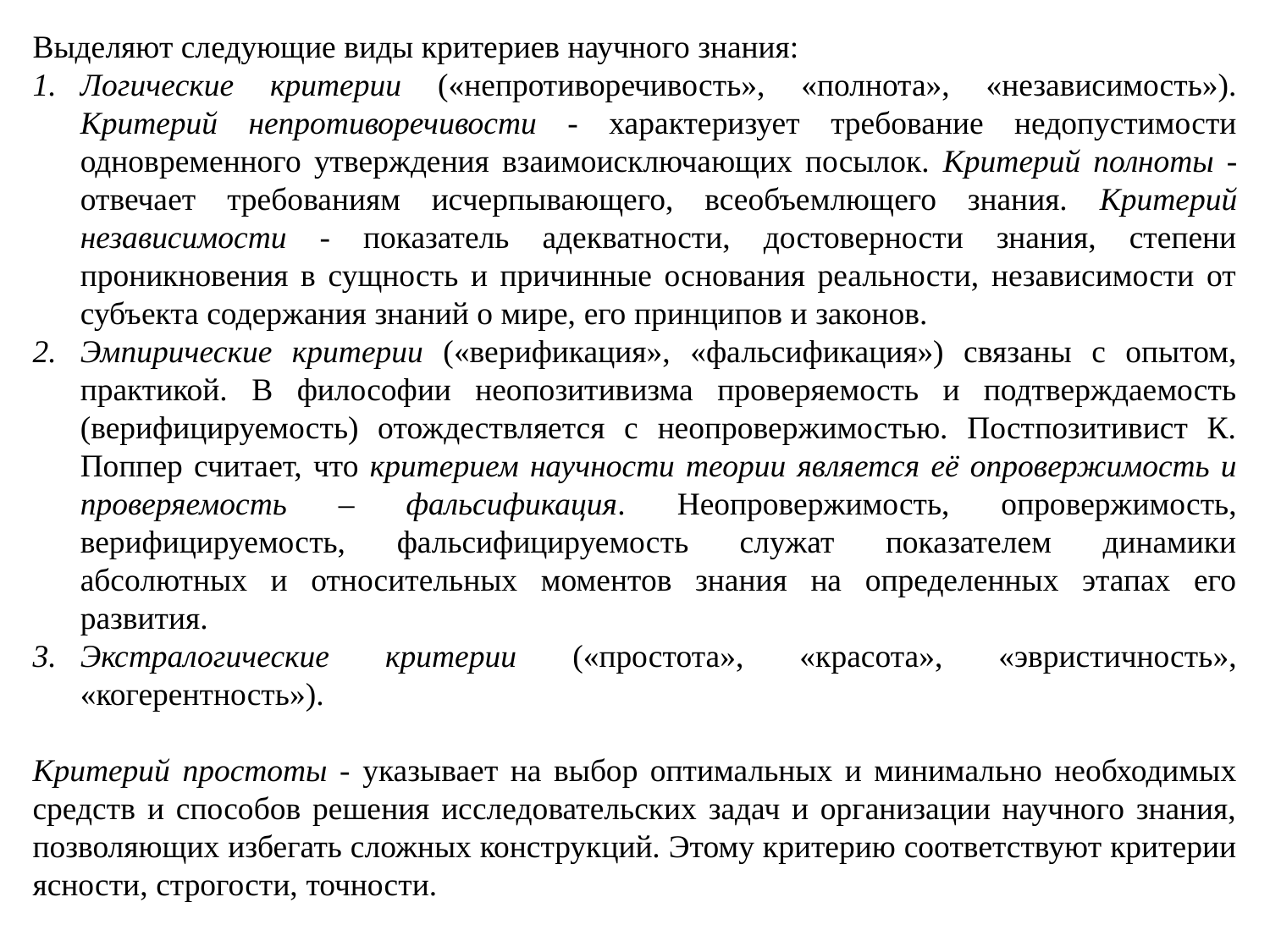

Выделяют следующие виды критериев научного знания:
Логические критерии («непротиворечивость», «полнота», «независимость»). Критерий непротиворечивости - характеризует требование недопустимости одновременного утверждения взаимоисключающих посылок. Критерий полноты - отвечает требованиям исчерпывающего, всеобъемлющего знания. Критерий независимости - показатель адекватности, достоверности знания, степени проникновения в сущность и причинные основания реальности, независимости от субъекта содержания знаний о мире, его принципов и законов.
Эмпирические критерии («верификация», «фальсификация») связаны с опытом, практикой. В философии неопозитивизма проверяемость и подтверждаемость (верифицируемость) отождествляется с неопровержимостью. Постпозитивист К. Поппер считает, что критерием научности теории является её опровержимость и проверяемость – фальсификация. Неопровержимость, опровержимость, верифицируемость, фальсифицируемость служат показателем динамики абсолютных и относительных моментов знания на определенных этапах его развития.
Экстралогические критерии («простота», «красота», «эвристичность», «когерентность»).

Критерий простоты - указывает на выбор оптимальных и минимально необходимых средств и способов решения исследовательских задач и организации научного знания, позволяющих избегать сложных конструкций. Этому критерию соответствуют критерии ясности, строгости, точности.